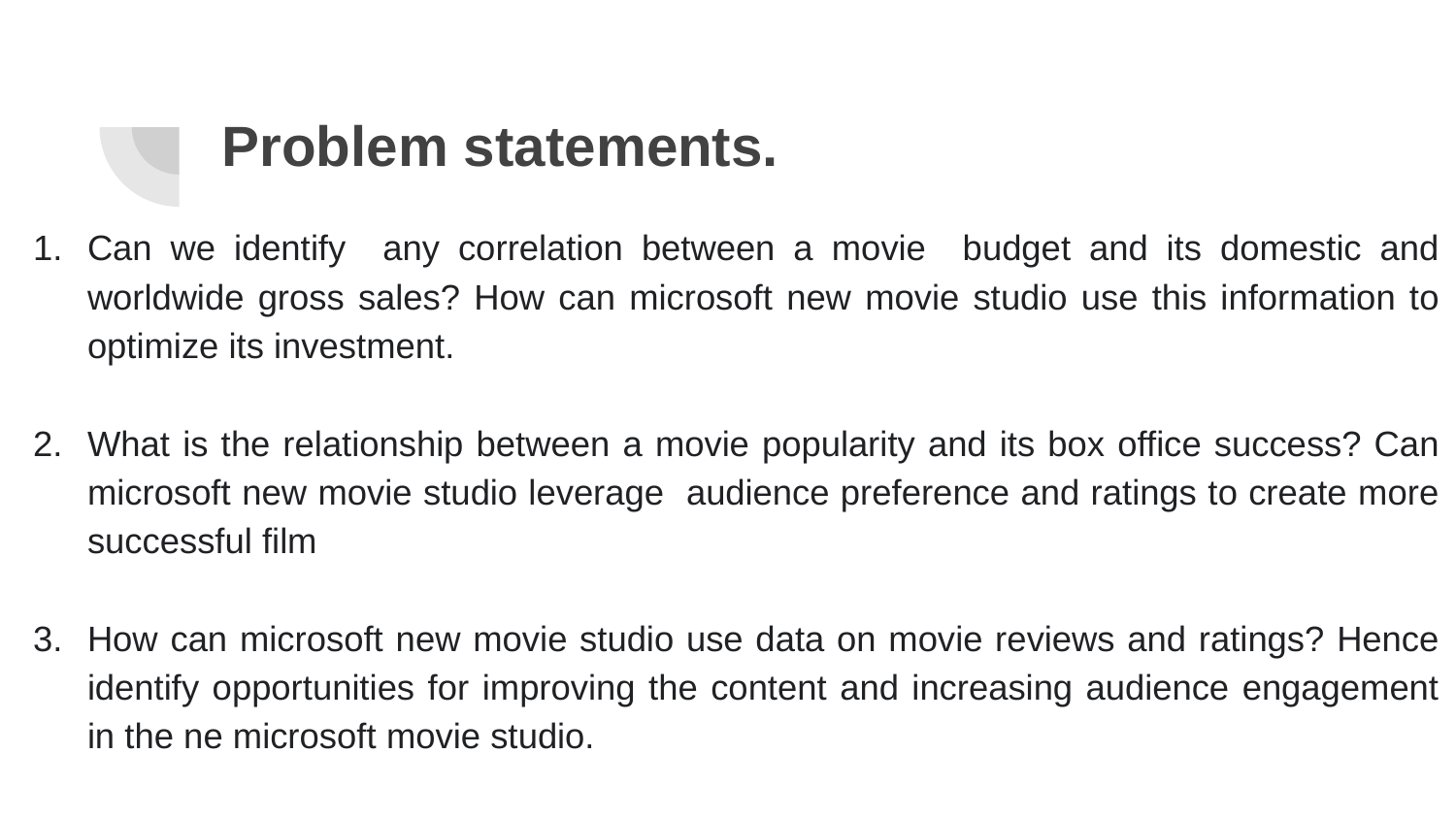

# Problem statements.
Can we identify  any correlation between a movie  budget and its domestic and worldwide gross sales? How can microsoft new movie studio use this information to optimize its investment.

What is the relationship between a movie popularity and its box office success? Can microsoft new movie studio leverage  audience preference and ratings to create more successful film

How can microsoft new movie studio use data on movie reviews and ratings? Hence identify opportunities for improving the content and increasing audience engagement in the ne microsoft movie studio.